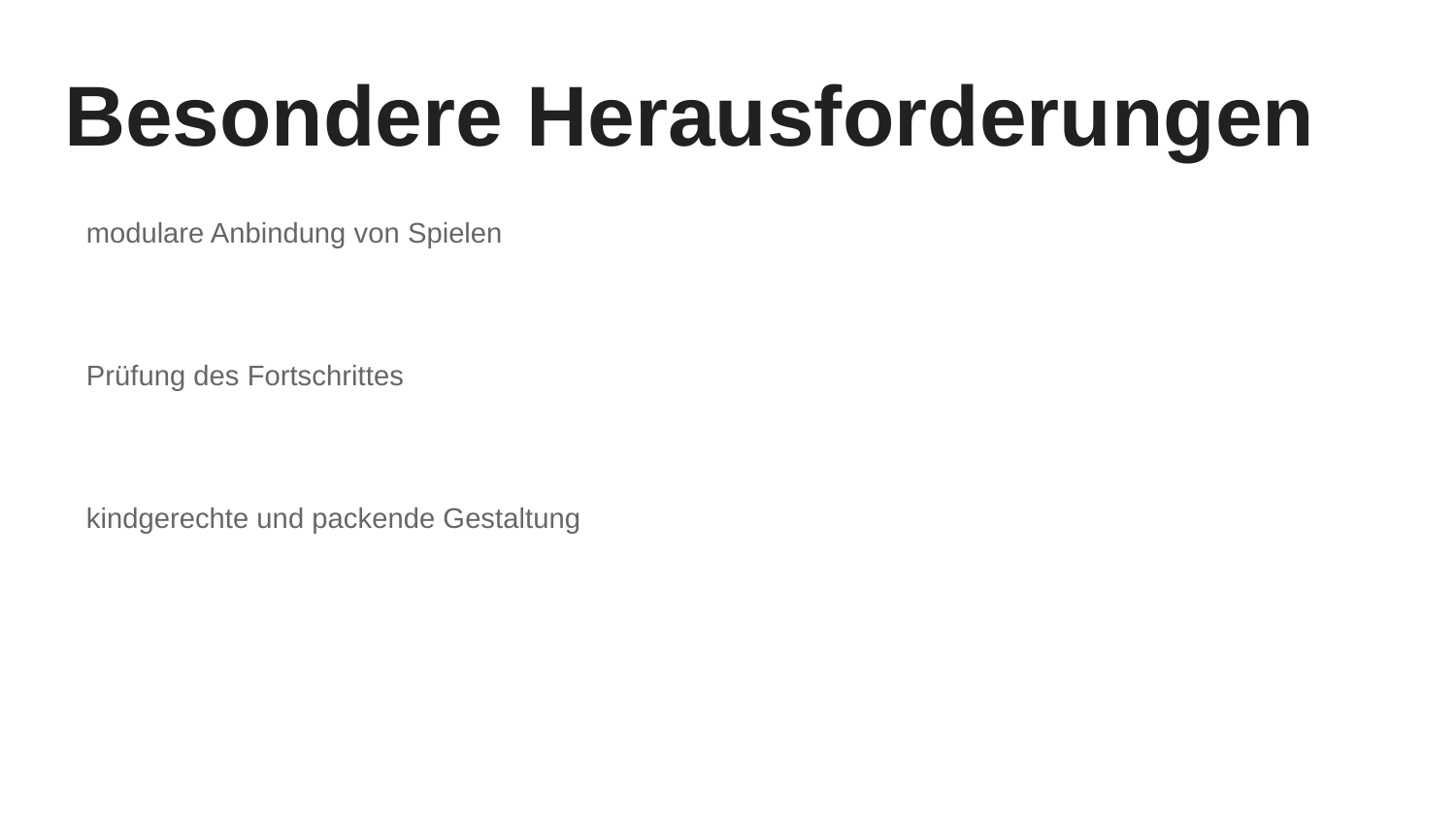

# Besondere Herausforderungen
modulare Anbindung von Spielen

Prüfung des Fortschrittes

kindgerechte und packende Gestaltung